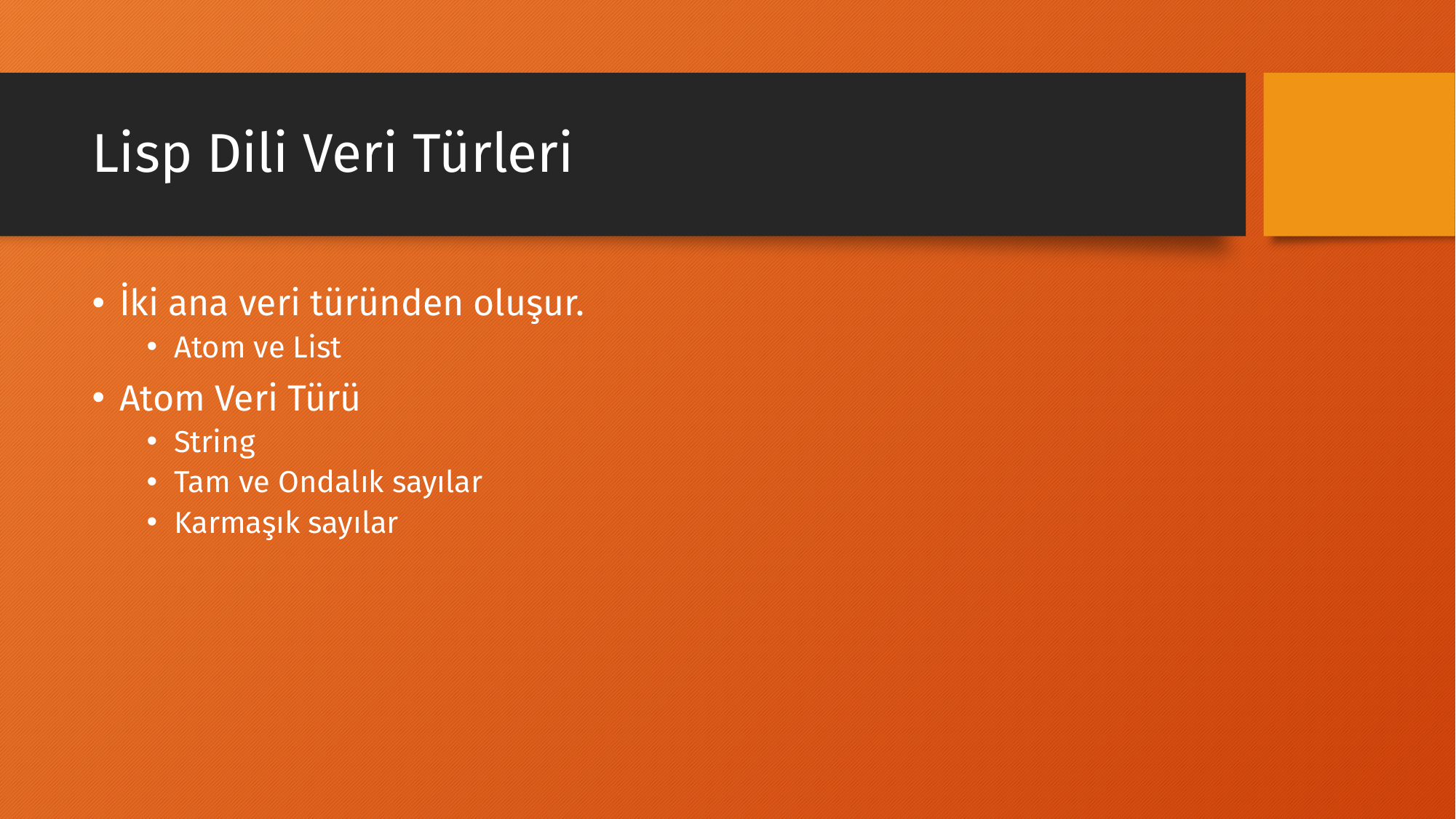

# Lisp Dili Veri Türleri
İki ana veri türünden oluşur.
Atom ve List
Atom Veri Türü
String
Tam ve Ondalık sayılar
Karmaşık sayılar